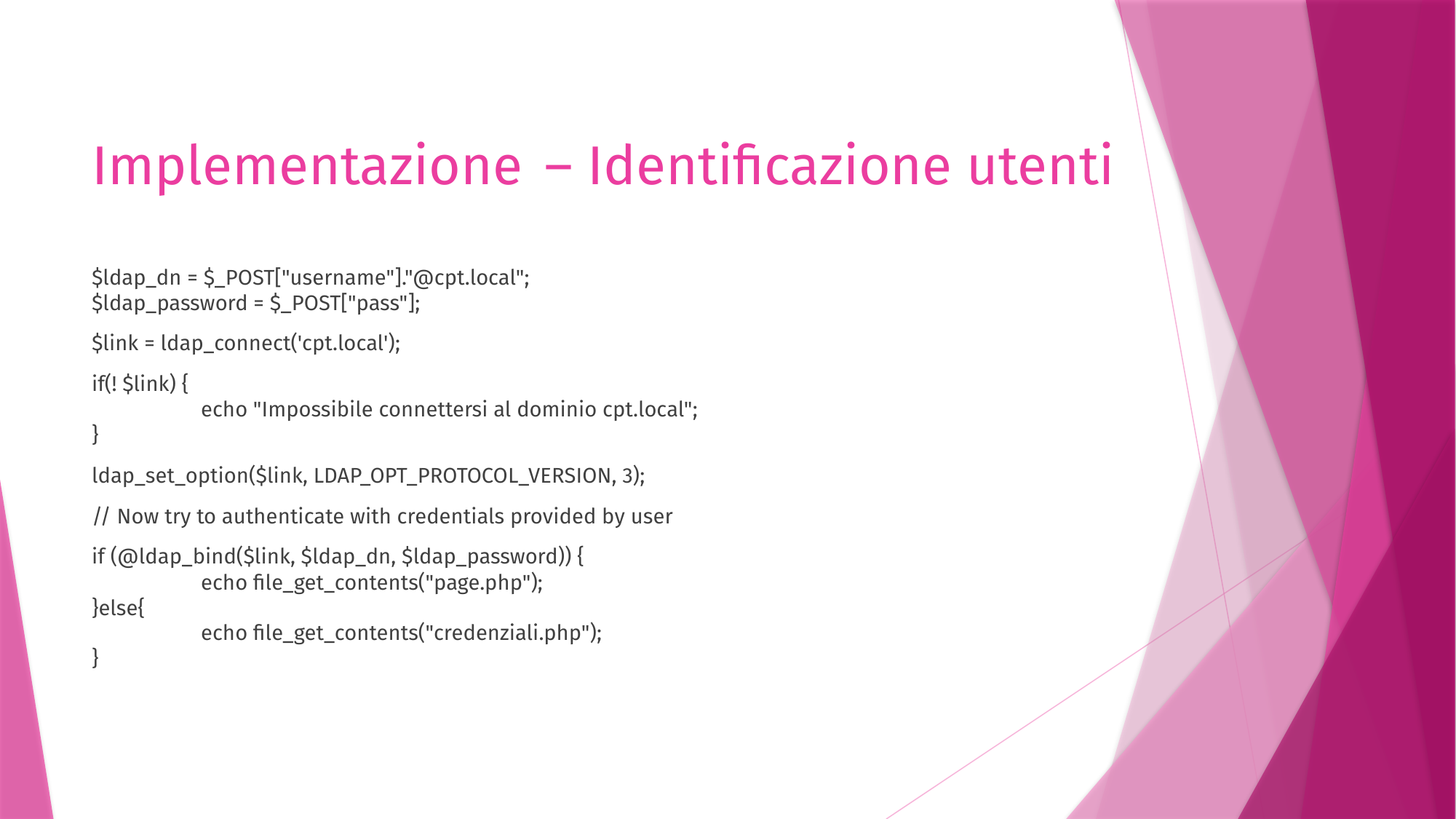

# Implementazione – Identificazione utenti
$ldap_dn = $_POST["username"]."@cpt.local";
$ldap_password = $_POST["pass"];
$link = ldap_connect('cpt.local');
if(! $link) {
	echo "Impossibile connettersi al dominio cpt.local";
}
ldap_set_option($link, LDAP_OPT_PROTOCOL_VERSION, 3);
// Now try to authenticate with credentials provided by user
if (@ldap_bind($link, $ldap_dn, $ldap_password)) {
	echo file_get_contents("page.php");
}else{
	echo file_get_contents("credenziali.php");
}